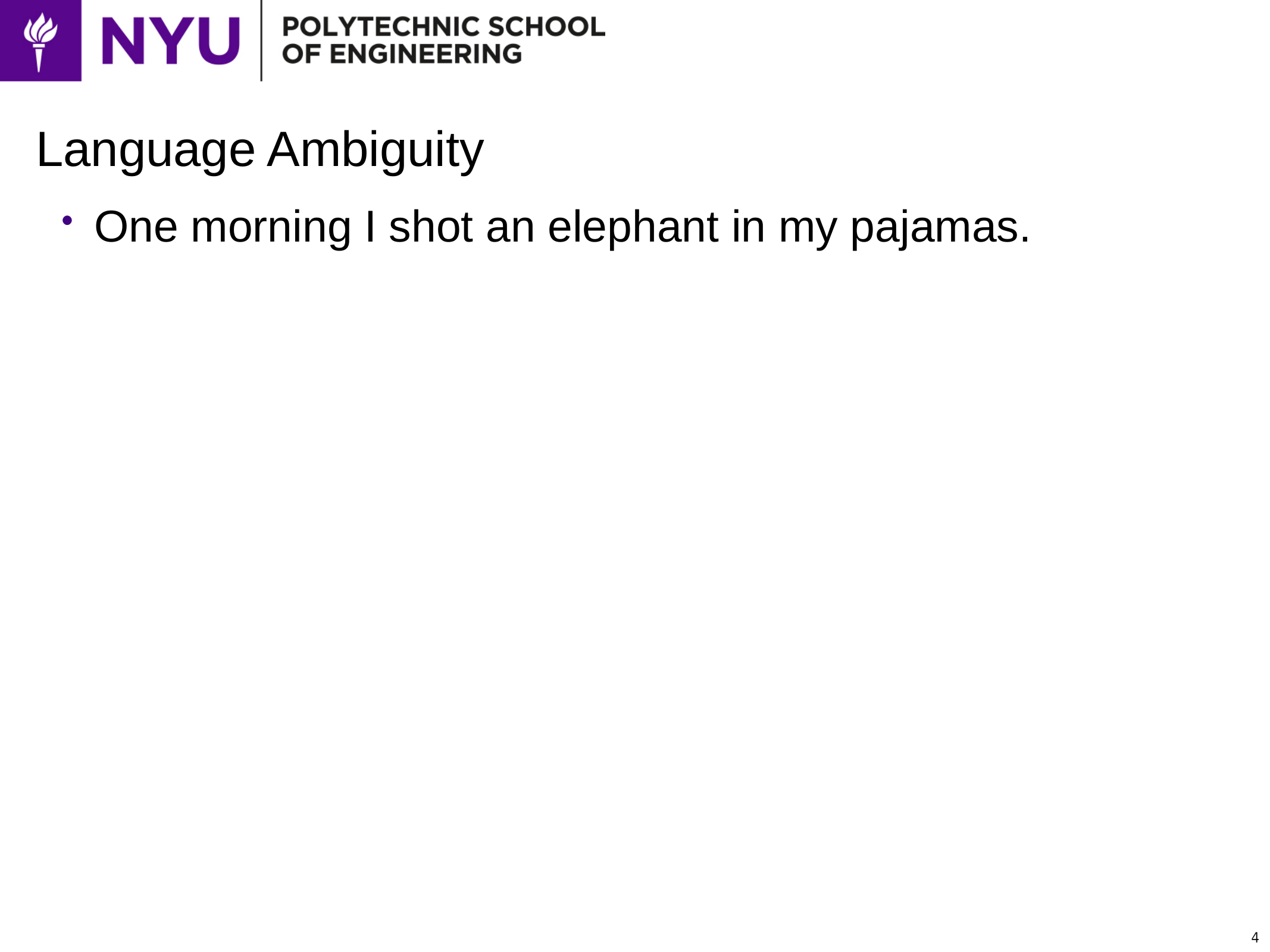

# Language Ambiguity
One morning I shot an elephant in my pajamas.
4